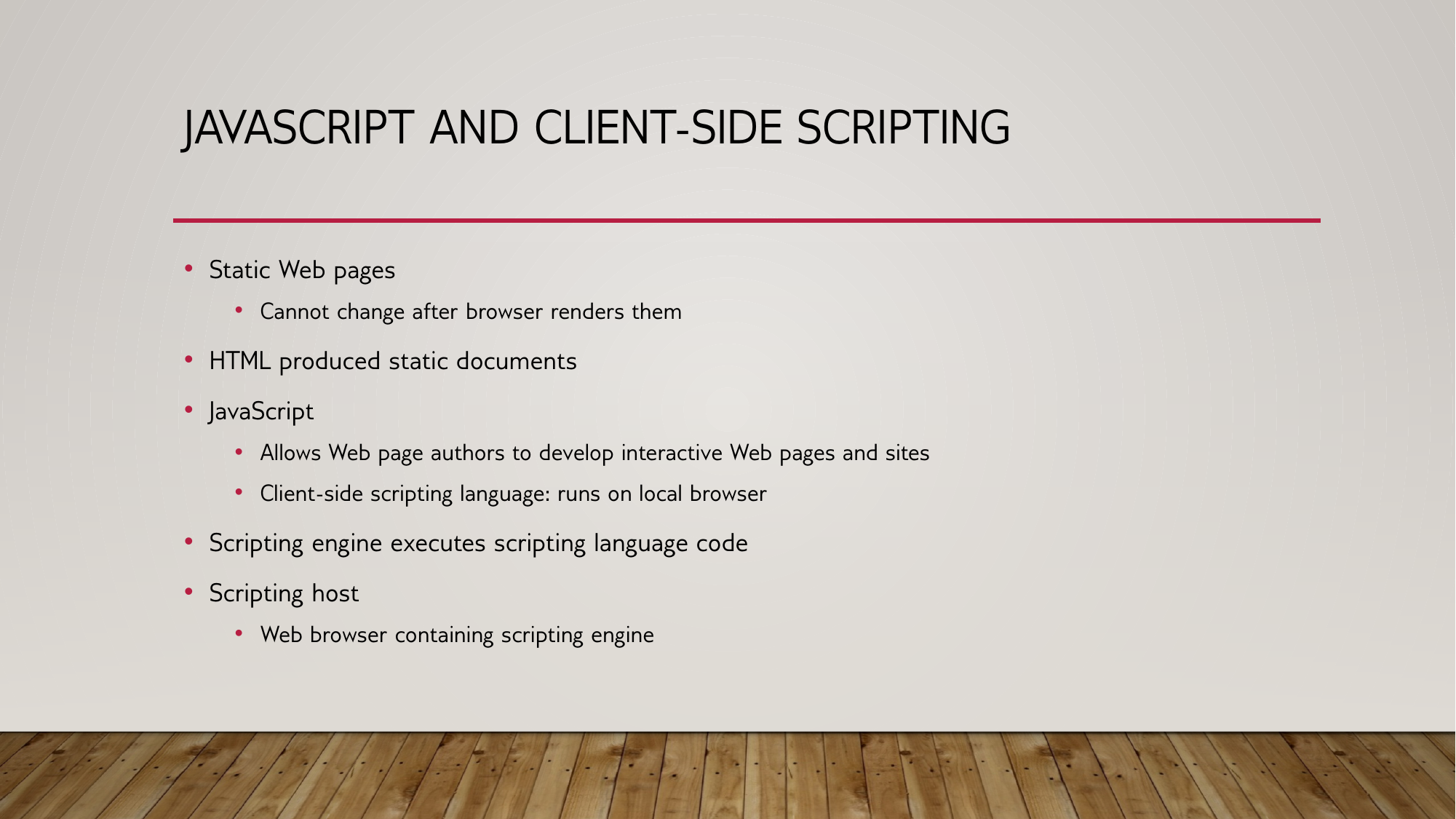

# JavaScript and Client-Side Scripting
Static Web pages
Cannot change after browser renders them
HTML produced static documents
JavaScript
Allows Web page authors to develop interactive Web pages and sites
Client-side scripting language: runs on local browser
Scripting engine executes scripting language code
Scripting host
Web browser containing scripting engine